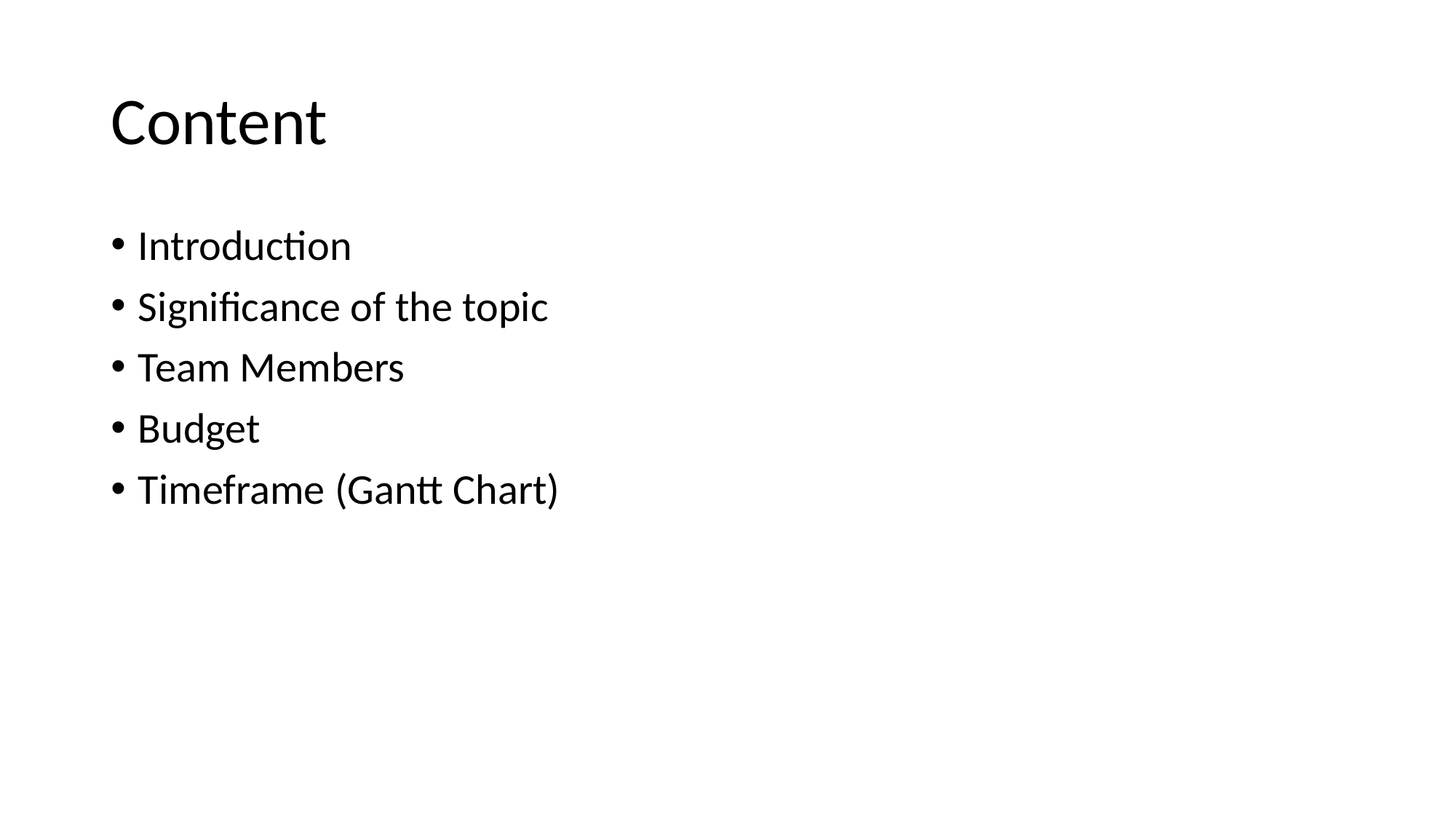

# Content
Introduction
Significance of the topic
Team Members
Budget
Timeframe (Gantt Chart)